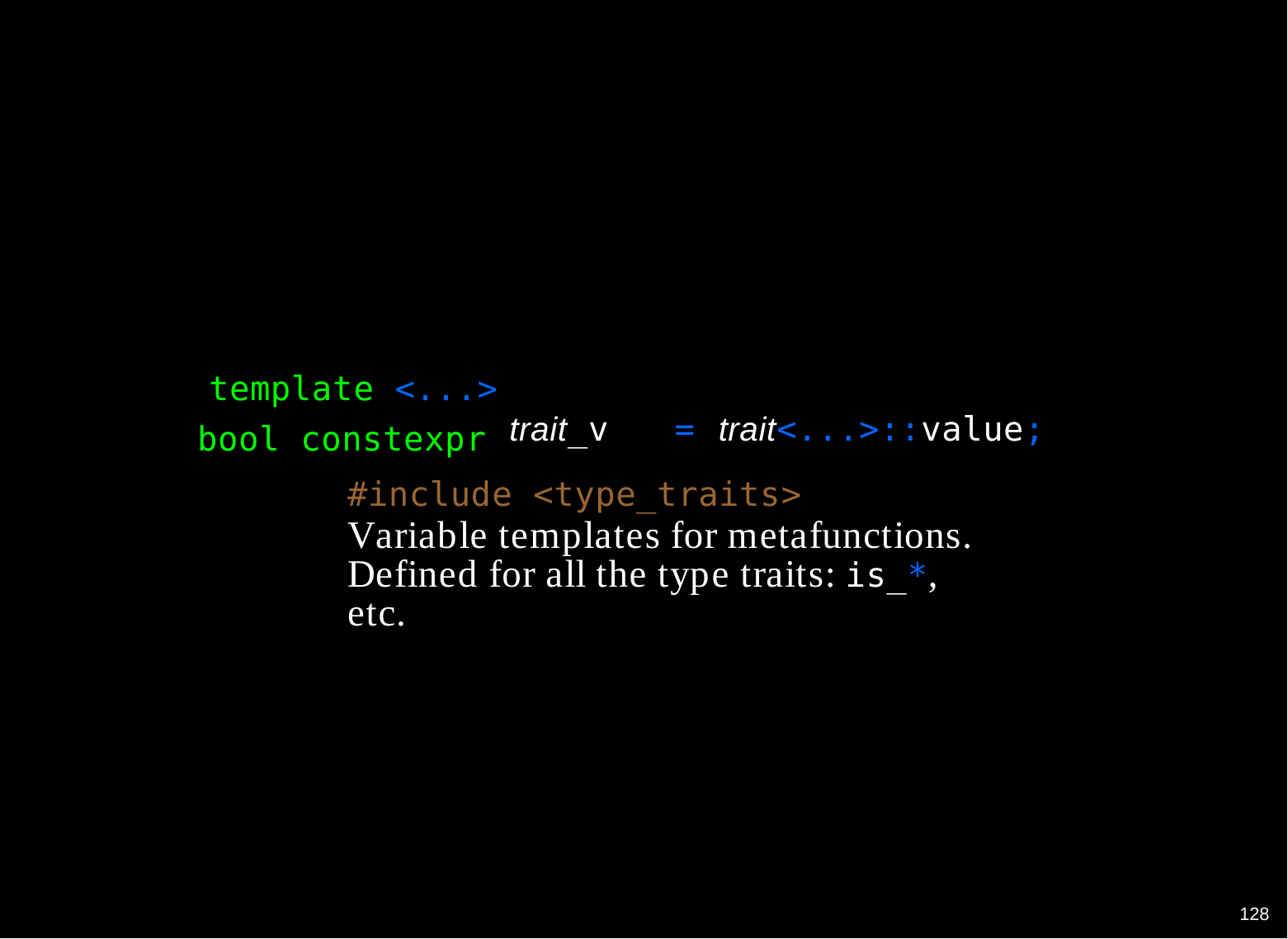

template <...> bool constexpr
trait_v
= trait<...>::value;
#include <type_traits>
Variable templates for metafunctions. Defined for all the type traits: is_*, etc.

128